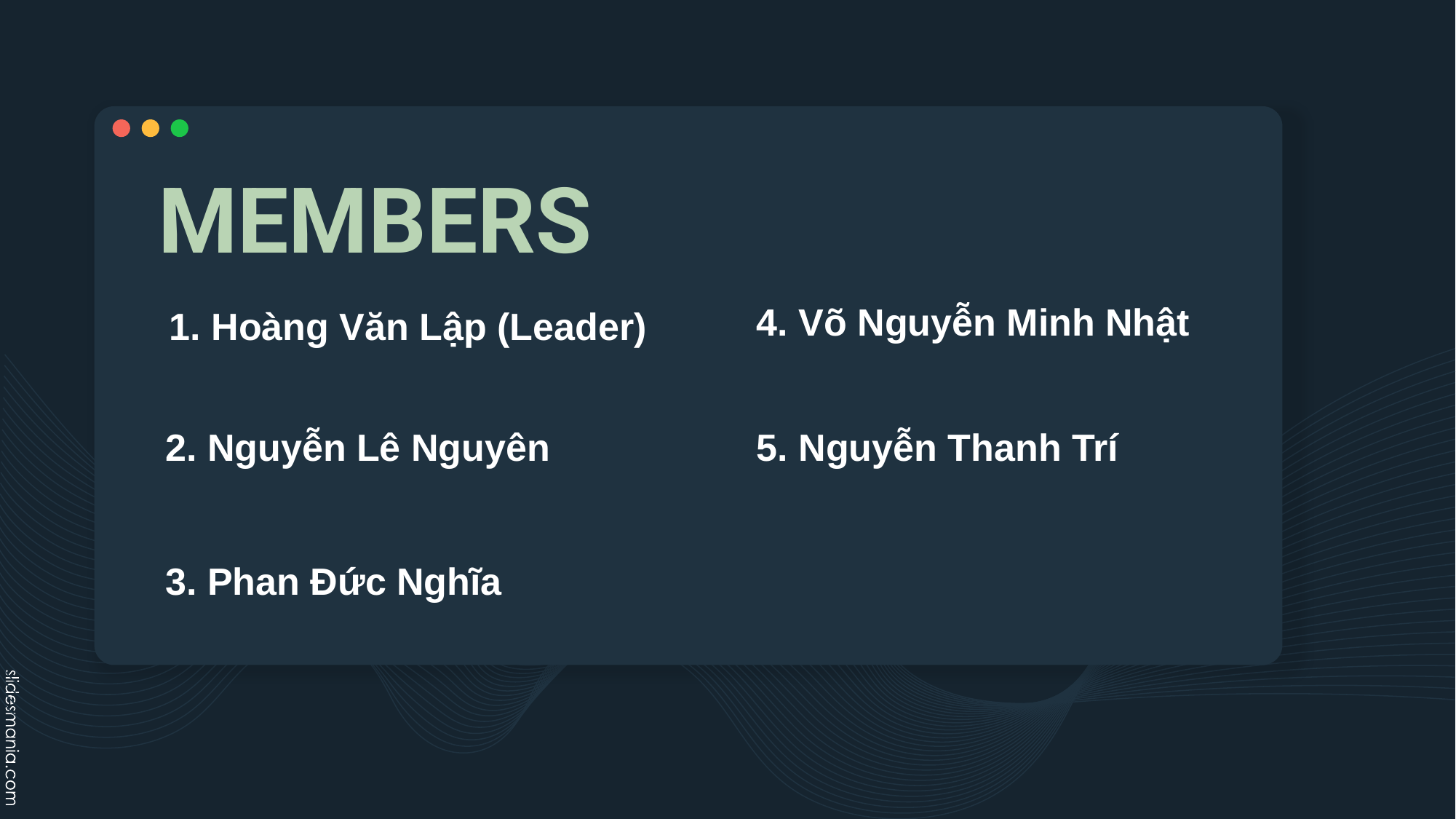

# MEMBERS
1. Hoàng Văn Lập (Leader)

4. Võ Nguyễn Minh Nhật
2. Nguyễn Lê Nguyên

5. Nguyễn Thanh Trí

3. Phan Đức Nghĩa